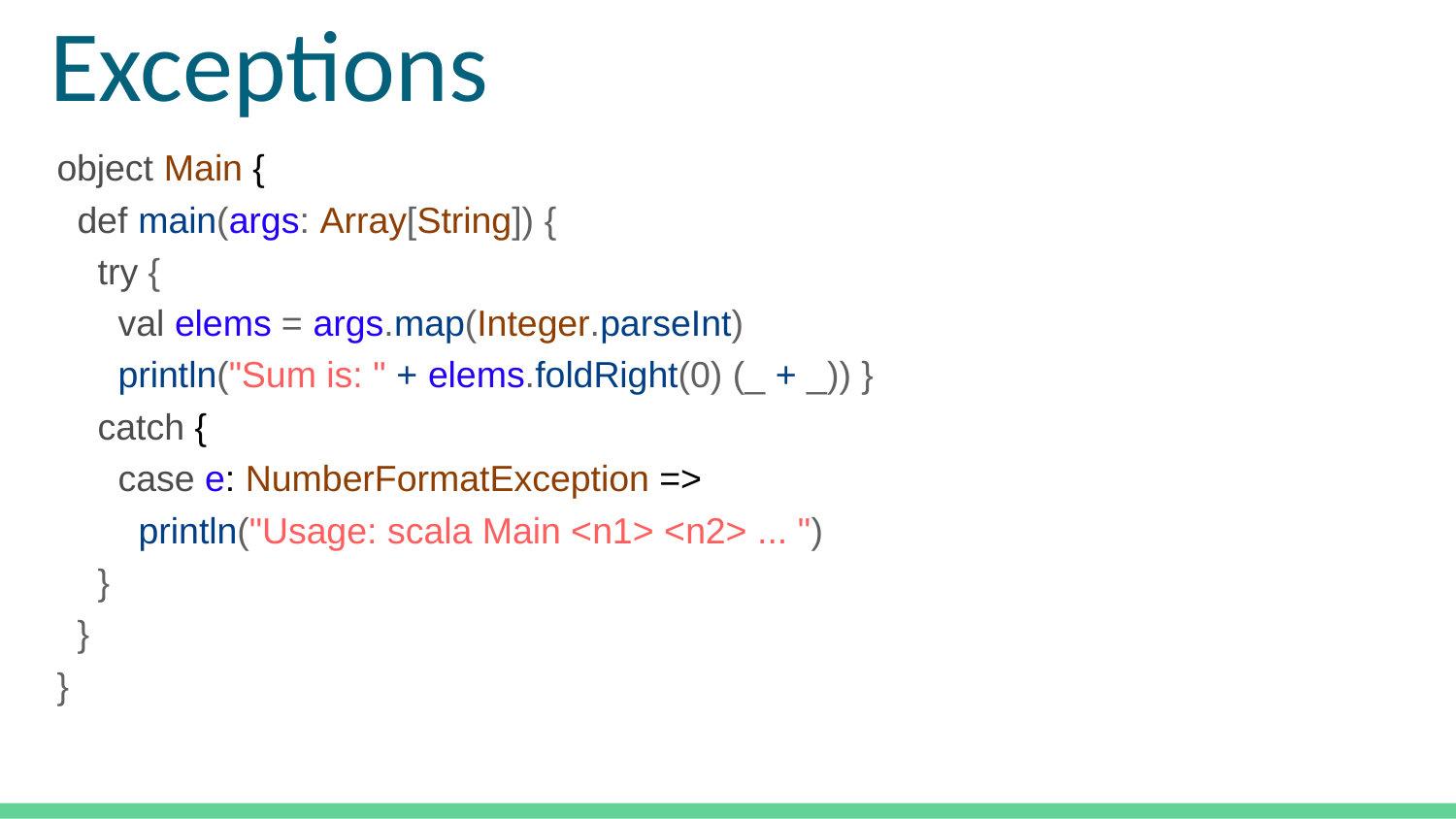

# Exceptions
object Main {
  def main(args: Array[String]) {
    try {
      val elems = args.map(Integer.parseInt)
      println("Sum is: " + elems.foldRight(0) (_ + _)) }
    catch {
      case e: NumberFormatException =>
        println("Usage: scala Main <n1> <n2> ... ")
    }
  }
}